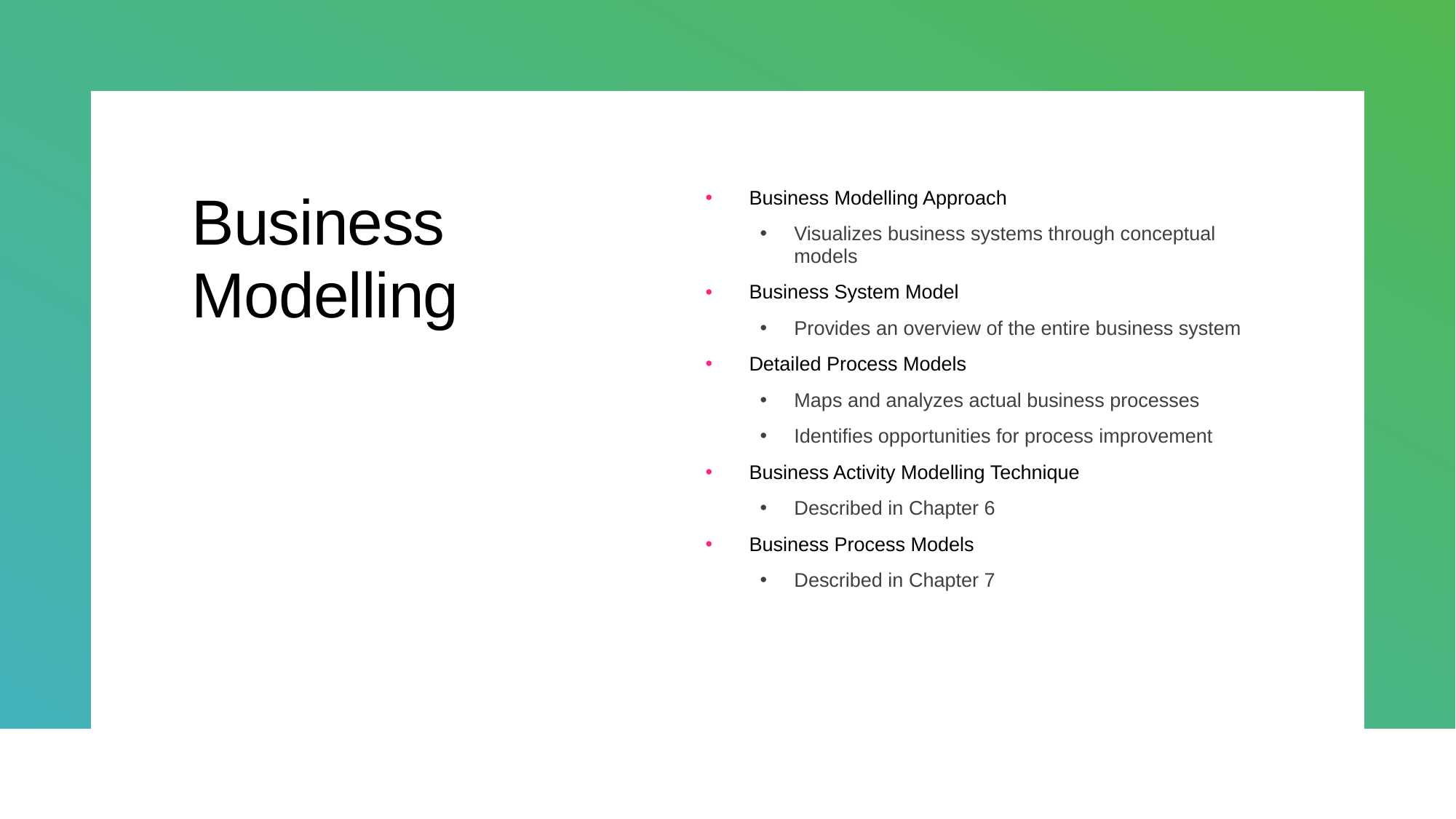

# Business Modelling
Business Modelling Approach
Visualizes business systems through conceptual models
Business System Model
Provides an overview of the entire business system
Detailed Process Models
Maps and analyzes actual business processes
Identifies opportunities for process improvement
Business Activity Modelling Technique
Described in Chapter 6
Business Process Models
Described in Chapter 7